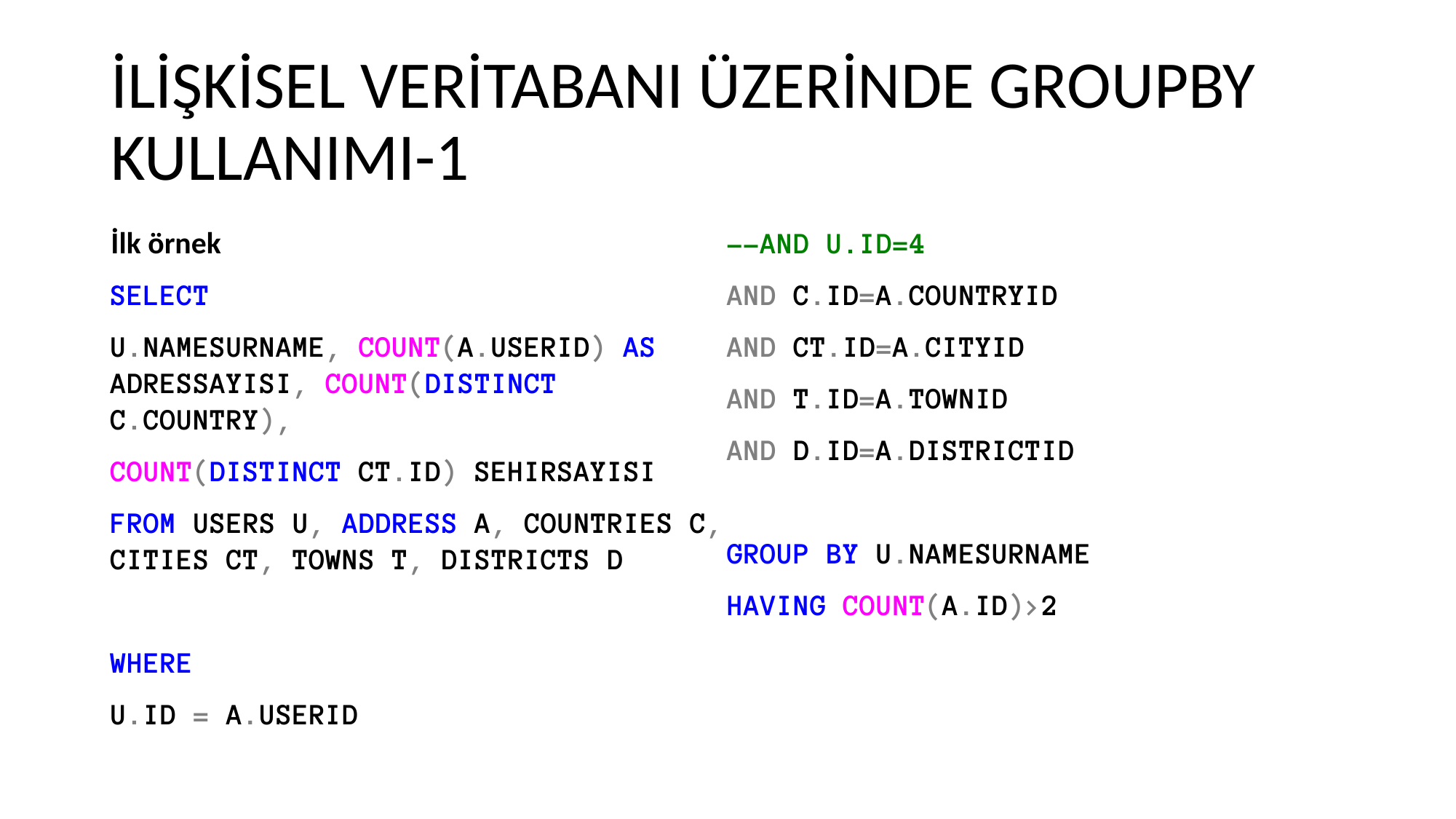

# İLİŞKİSEL VERİTABANI ÜZERİNDE GROUPBY KULLANIMI-1
İlk örnek
SELECT
U.NAMESURNAME, COUNT(A.USERID) AS ADRESSAYISI, COUNT(DISTINCT C.COUNTRY),
COUNT(DISTINCT CT.ID) SEHIRSAYISI
FROM USERS U, ADDRESS A, COUNTRIES C, CITIES CT, TOWNS T, DISTRICTS D

WHERE
U.ID = A.USERID
--AND U.ID=4
AND C.ID=A.COUNTRYID
AND CT.ID=A.CITYID
AND T.ID=A.TOWNID
AND D.ID=A.DISTRICTID

GROUP BY U.NAMESURNAME
HAVING COUNT(A.ID)>2